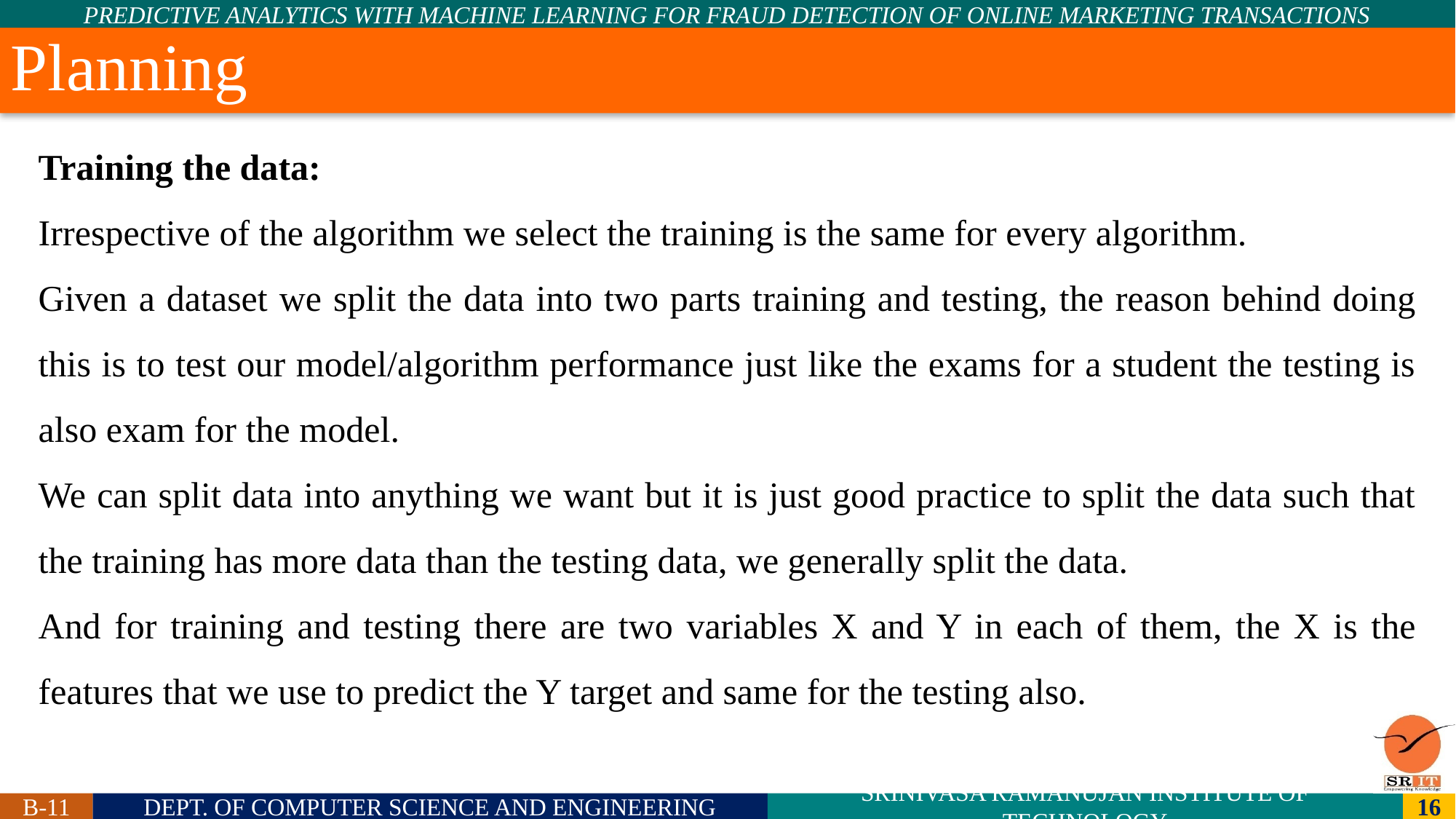

# Planning
Training the data:
Irrespective of the algorithm we select the training is the same for every algorithm.
Given a dataset we split the data into two parts training and testing, the reason behind doing this is to test our model/algorithm performance just like the exams for a student the testing is also exam for the model.
We can split data into anything we want but it is just good practice to split the data such that the training has more data than the testing data, we generally split the data.
And for training and testing there are two variables X and Y in each of them, the X is the features that we use to predict the Y target and same for the testing also.